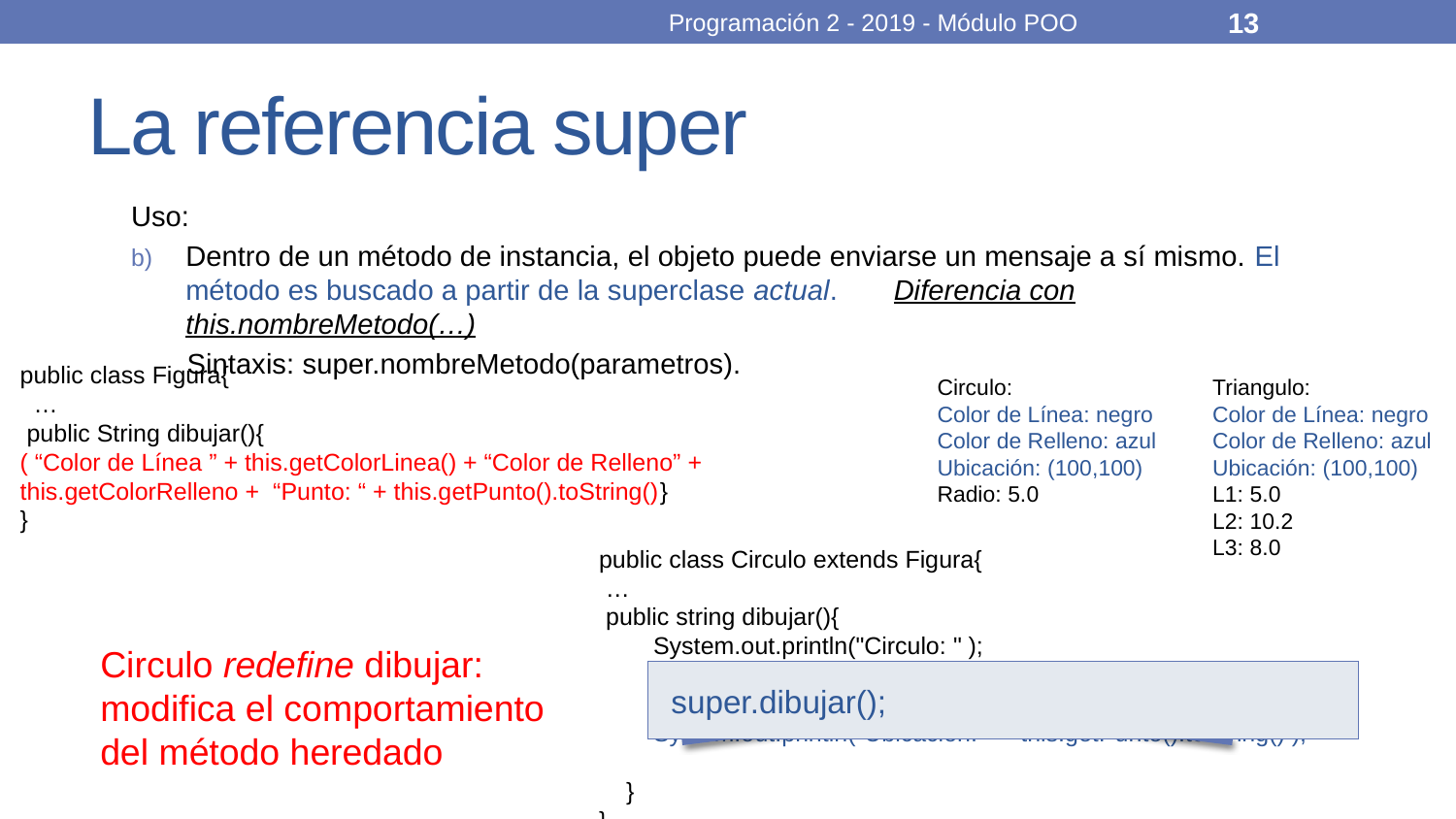

Programación 2 - 2019 - Módulo POO
13
# La referencia super
Uso:
Dentro de un método de instancia, el objeto puede enviarse un mensaje a sí mismo. El método es buscado a partir de la superclase actual.       Diferencia con this.nombreMetodo(…)
       Sintaxis: super.nombreMetodo(parametros).
public class Figura{
  …
 public String dibujar(){
( “Color de Línea ” + this.getColorLinea() + “Color de Relleno” +  this.getColorRelleno +  “Punto: “ + this.getPunto().toString()}
}
Circulo:
Color de Línea: negro
Color de Relleno: azul
Ubicación: (100,100)
Radio: 5.0
Triangulo:
Color de Línea: negro
Color de Relleno: azul
Ubicación: (100,100)
L1: 5.0
L2: 10.2
L3: 8.0
public class Circulo extends Figura{
 …
 public string dibujar(){
        System.out.println("Circulo: " );
        System.out.println("Color de Linea: " + this.getColorLinea() );
        System.out.println("Color de Relleno: " + this.getColorRelleno() );
        System.out.println("Ubicación: " + this.getPunto().toString() );

    }
}
Circulo redefine dibujar: modifica el comportamiento del método heredado
 super.dibujar();